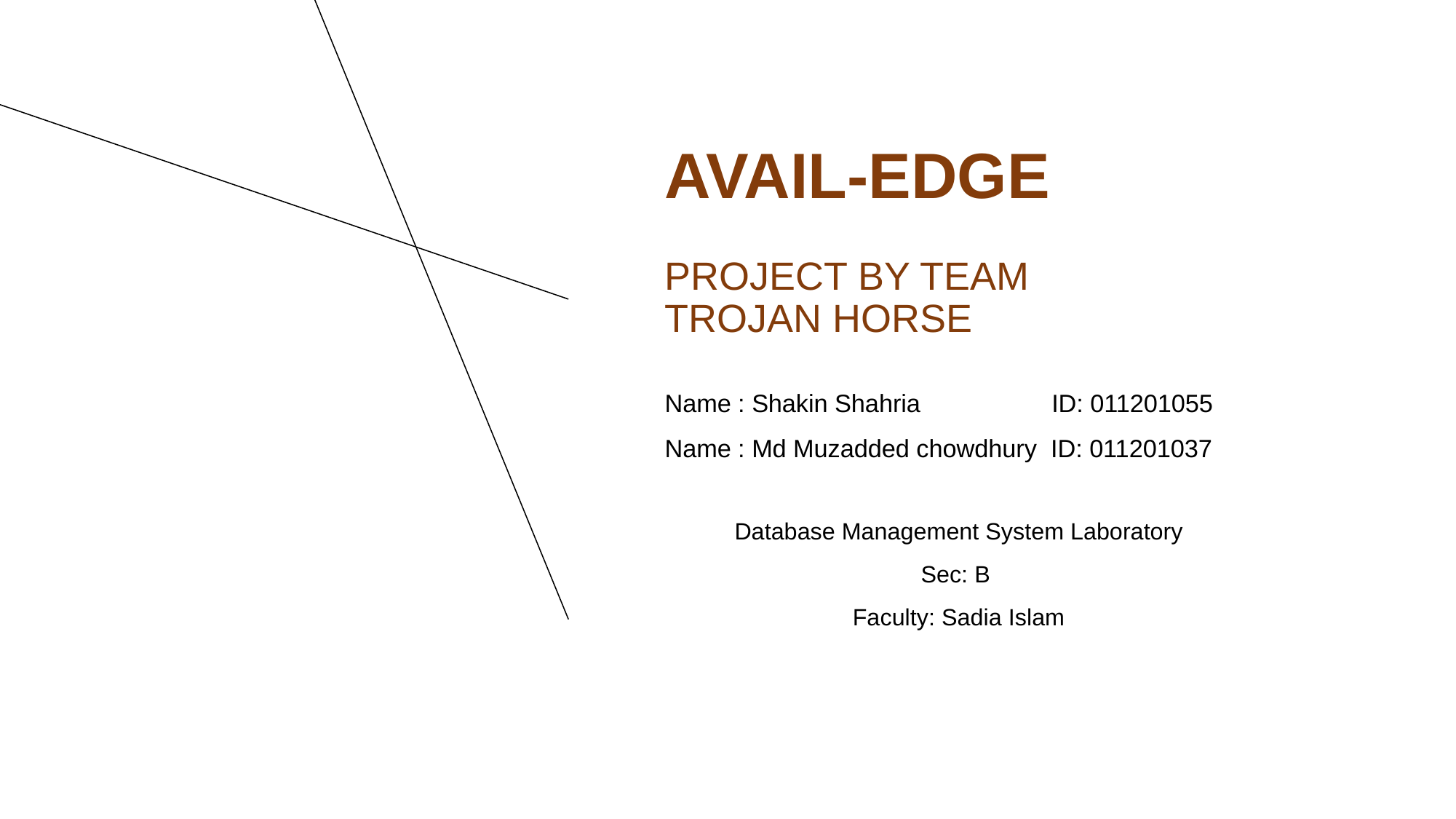

# AVAIL-EDGE PROJECT BY TEAM TROJAN HORSE
Name : Shakin Shahria                   ID: 011201055
Name : Md Muzadded chowdhury  ID: 011201037

Database Management System Laboratory
Sec: B
Faculty: Sadia Islam